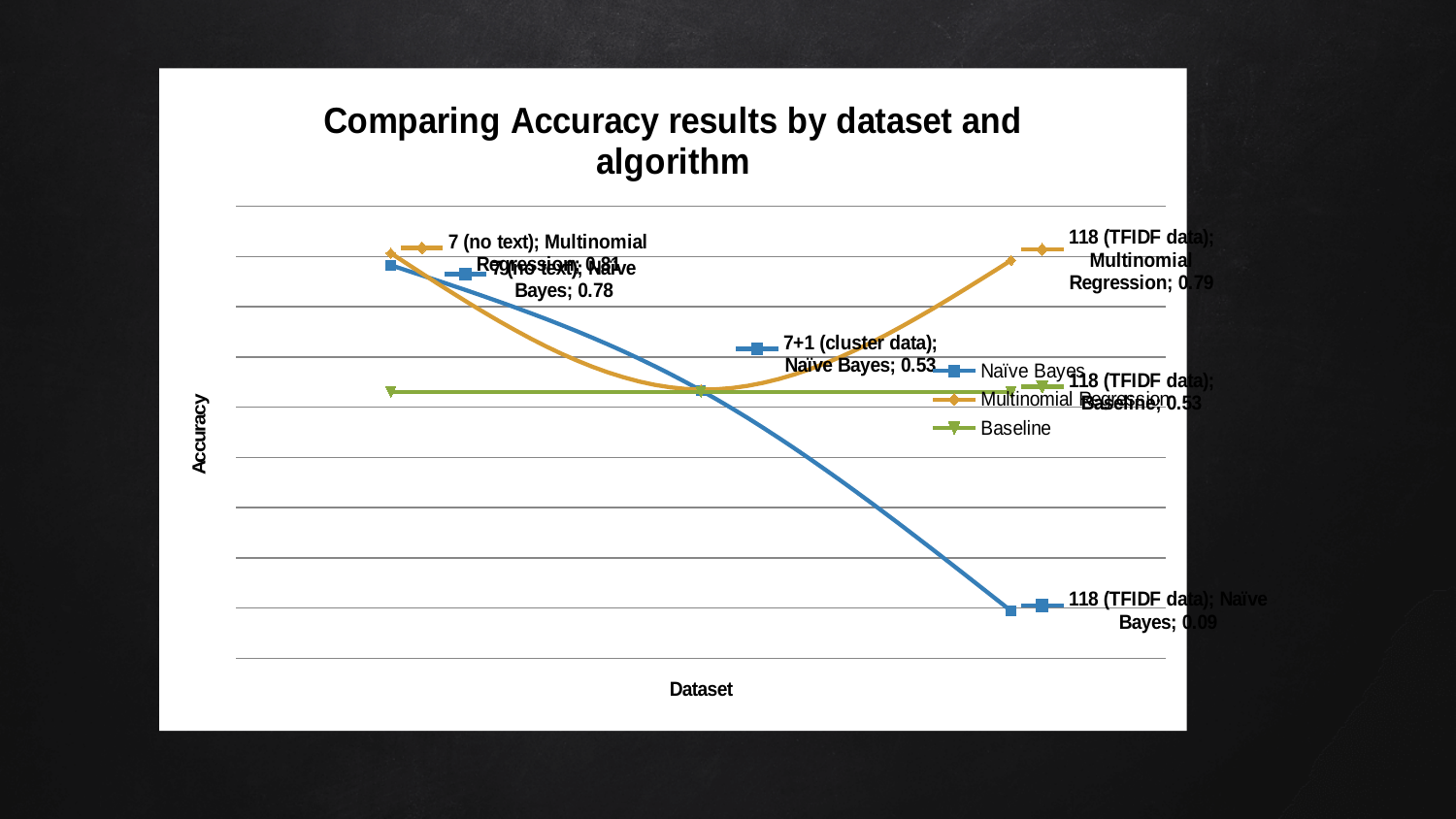

### Chart: Comparing Accuracy results by dataset and algorithm

| Category | Naïve Bayes | Multinomial Regression | Baseline |
|---|---|---|---|
| 7 (no text) | 0.7824642126789366 | 0.8064928425357879 | 0.53 |
| 7+1 (cluster data) | 0.5332310838445807 | 0.5350204498977501 | 0.53 |
| 118 (TFIDF data) | 0.09450000000000008 | 0.792178 | 0.53 |